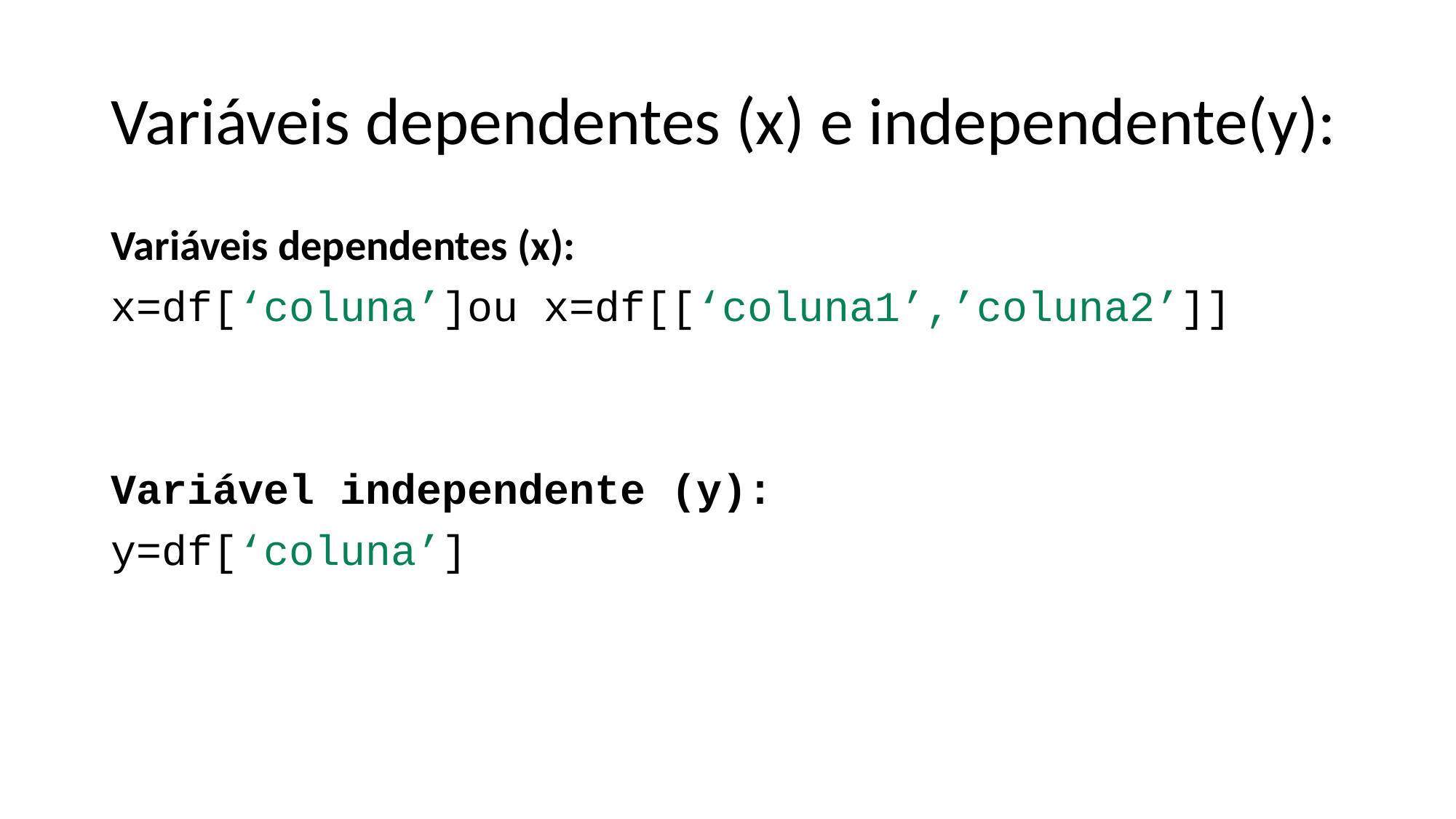

# Variáveis dependentes (x) e independente(y):
Variáveis dependentes (x):
x=df[‘coluna’]ou x=df[[‘coluna1’,’coluna2’]]

Variável independente (y):
y=df[‘coluna’]